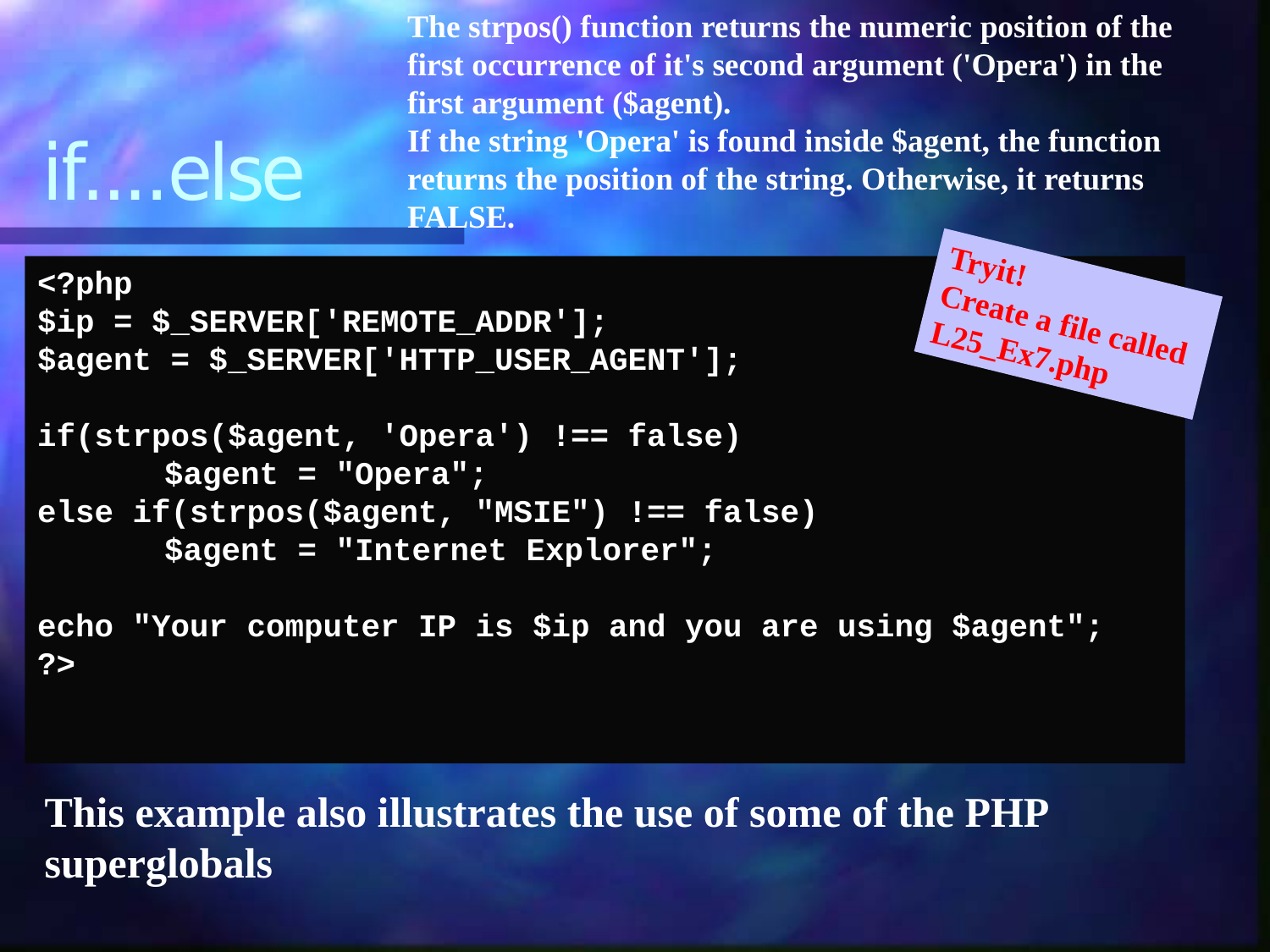

The strpos() function returns the numeric position of the first occurrence of it's second argument ('Opera') in the first argument ($agent).
If the string 'Opera' is found inside $agent, the function returns the position of the string. Otherwise, it returns FALSE.
# if….else
<?php
$ip = $_SERVER['REMOTE_ADDR'];
$agent = $_SERVER['HTTP_USER_AGENT'];

if(strpos($agent, 'Opera') !== false)
	$agent = "Opera";
else if(strpos($agent, "MSIE") !== false)
	$agent = "Internet Explorer";

echo "Your computer IP is $ip and you are using $agent";
?>

Tryit!
Create a file called
L25_Ex7.php
This example also illustrates the use of some of the PHP superglobals